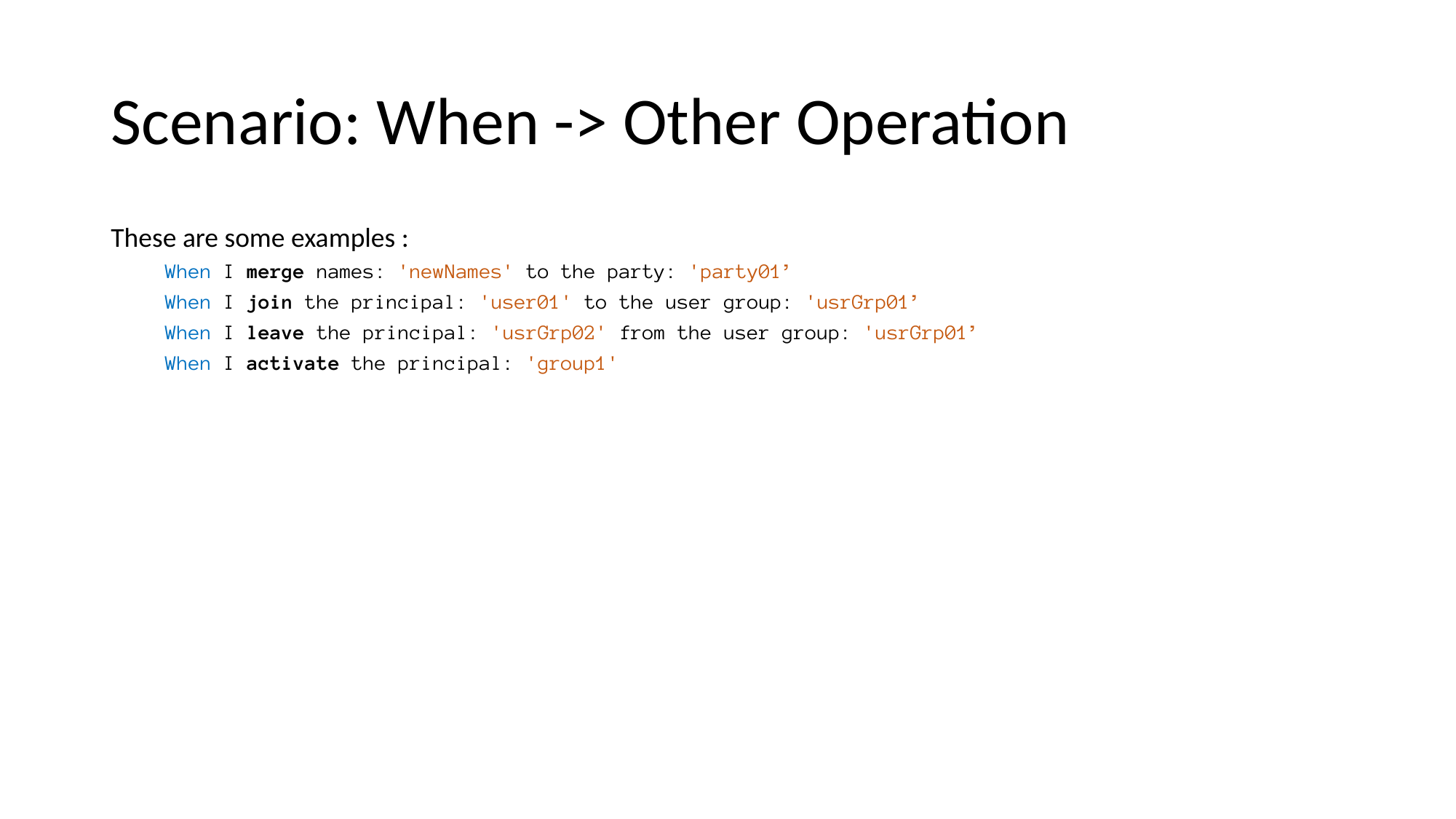

# Scenario: When -> Other Operation
These are some examples :
When I merge names: 'newNames' to the party: 'party01’
When I join the principal: 'user01' to the user group: 'usrGrp01’
When I leave the principal: 'usrGrp02' from the user group: 'usrGrp01’
When I activate the principal: 'group1'